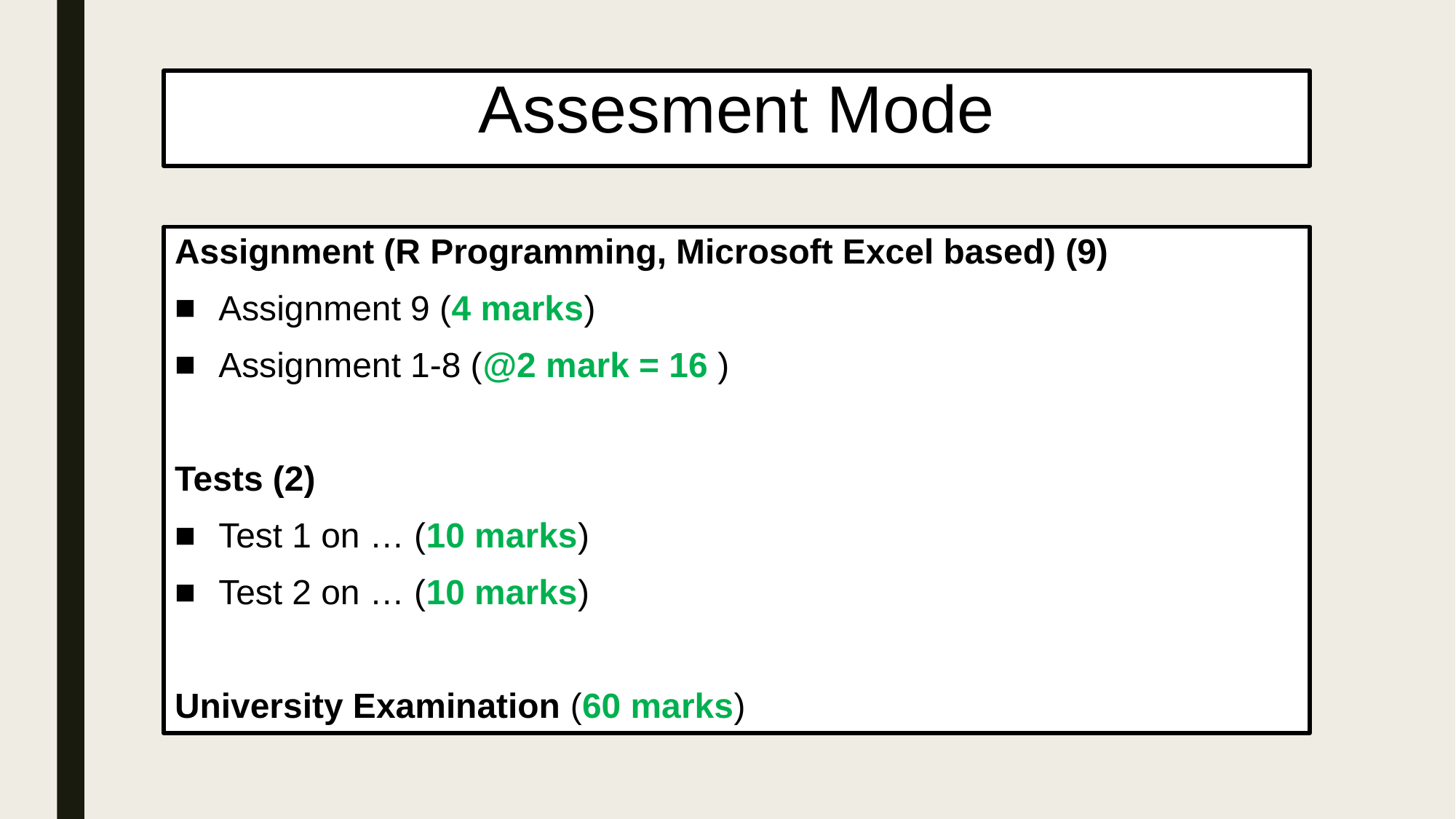

# Assesment Mode
Assignment (R Programming, Microsoft Excel based) (9)
Assignment 9 (4 marks)
Assignment 1-8 (@2 mark = 16 )

Tests (2)
Test 1 on … (10 marks)
Test 2 on … (10 marks)

University Examination (60 marks)